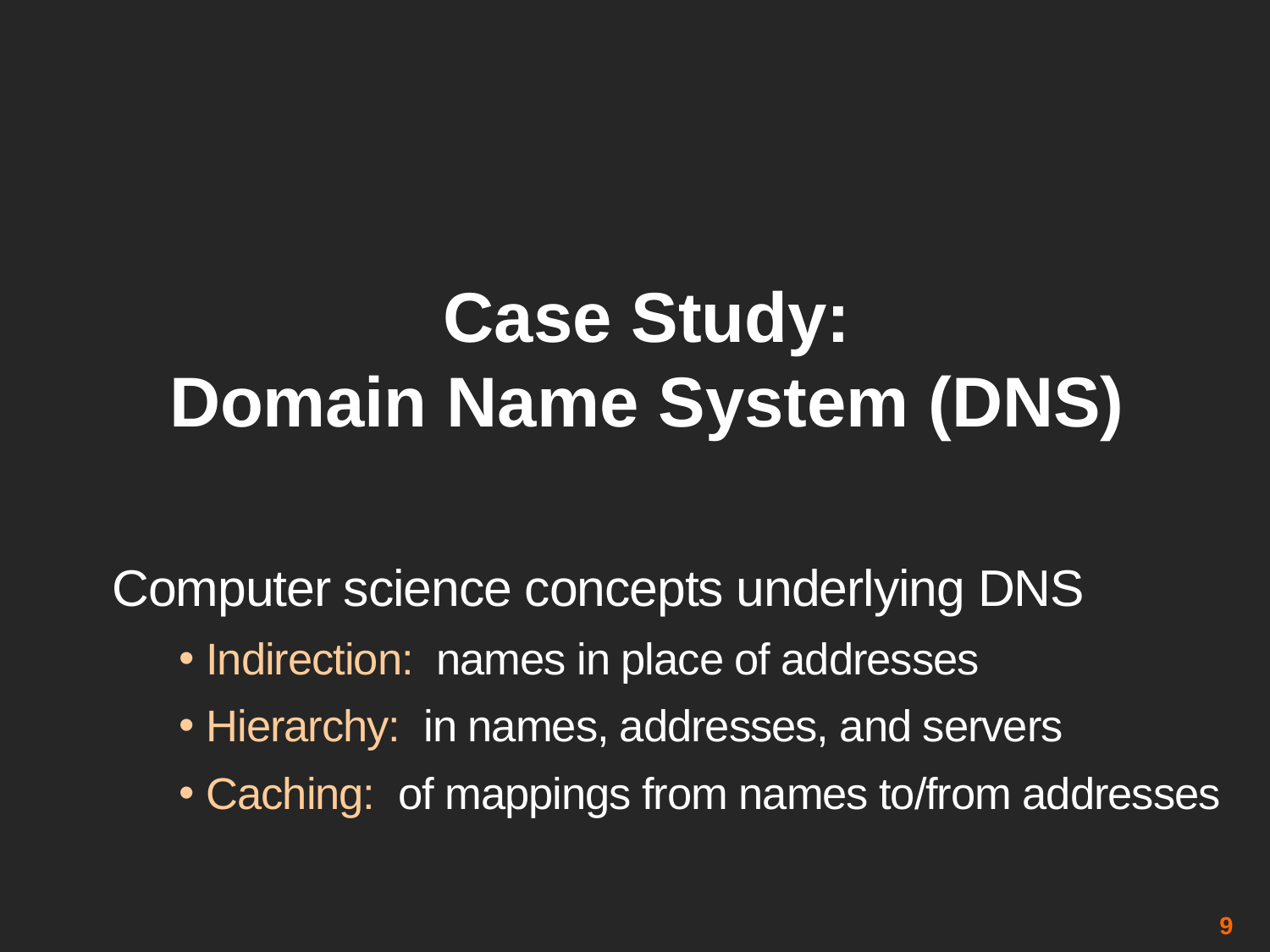

# Case Study: Domain Name System (DNS)
Computer science concepts underlying DNS
 Indirection:  names in place of addresses
 Hierarchy:  in names, addresses, and servers
 Caching:  of mappings from names to/from addresses

9